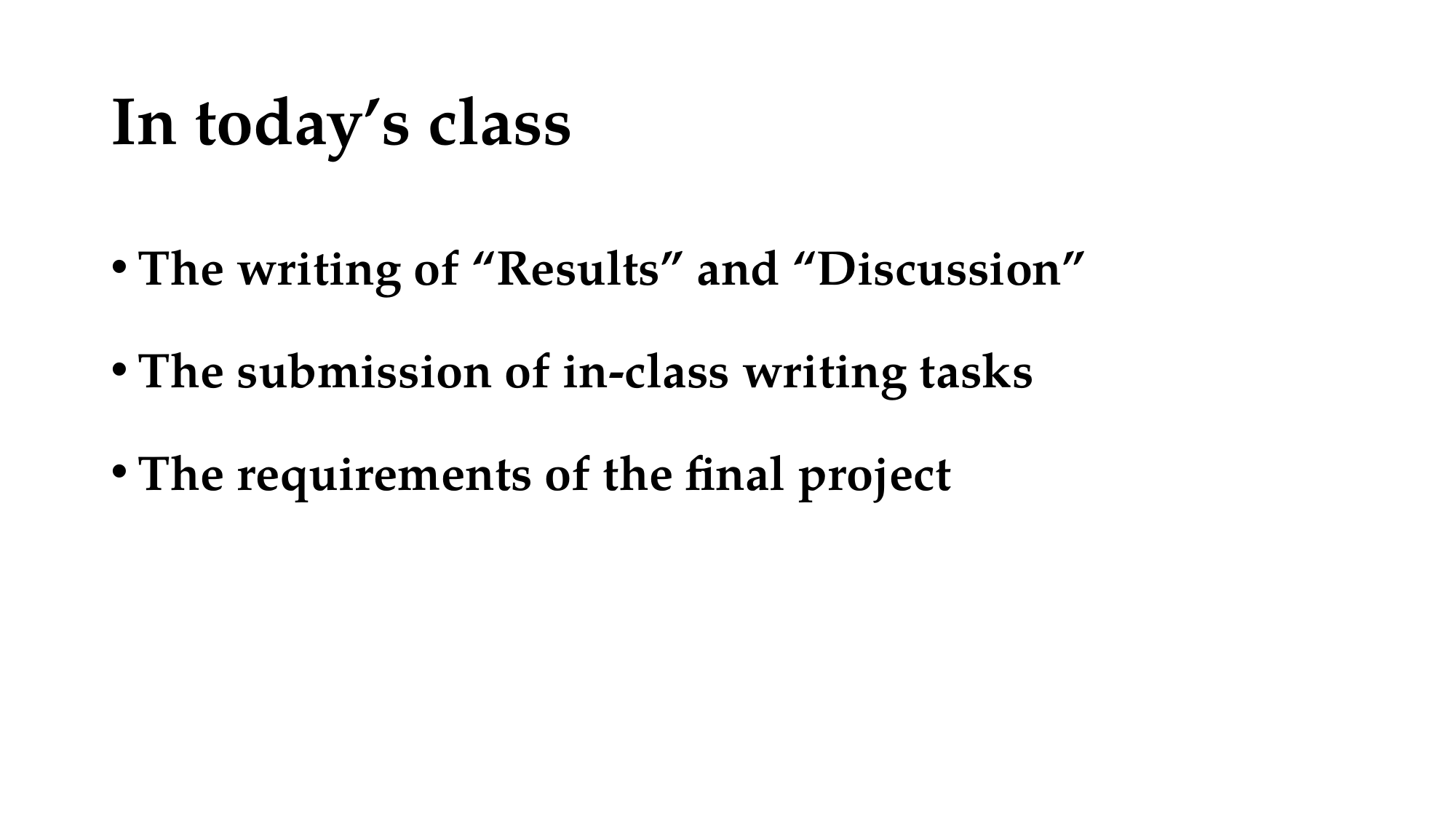

# In today’s class
The writing of “Results” and “Discussion”
The submission of in-class writing tasks
The requirements of the final project